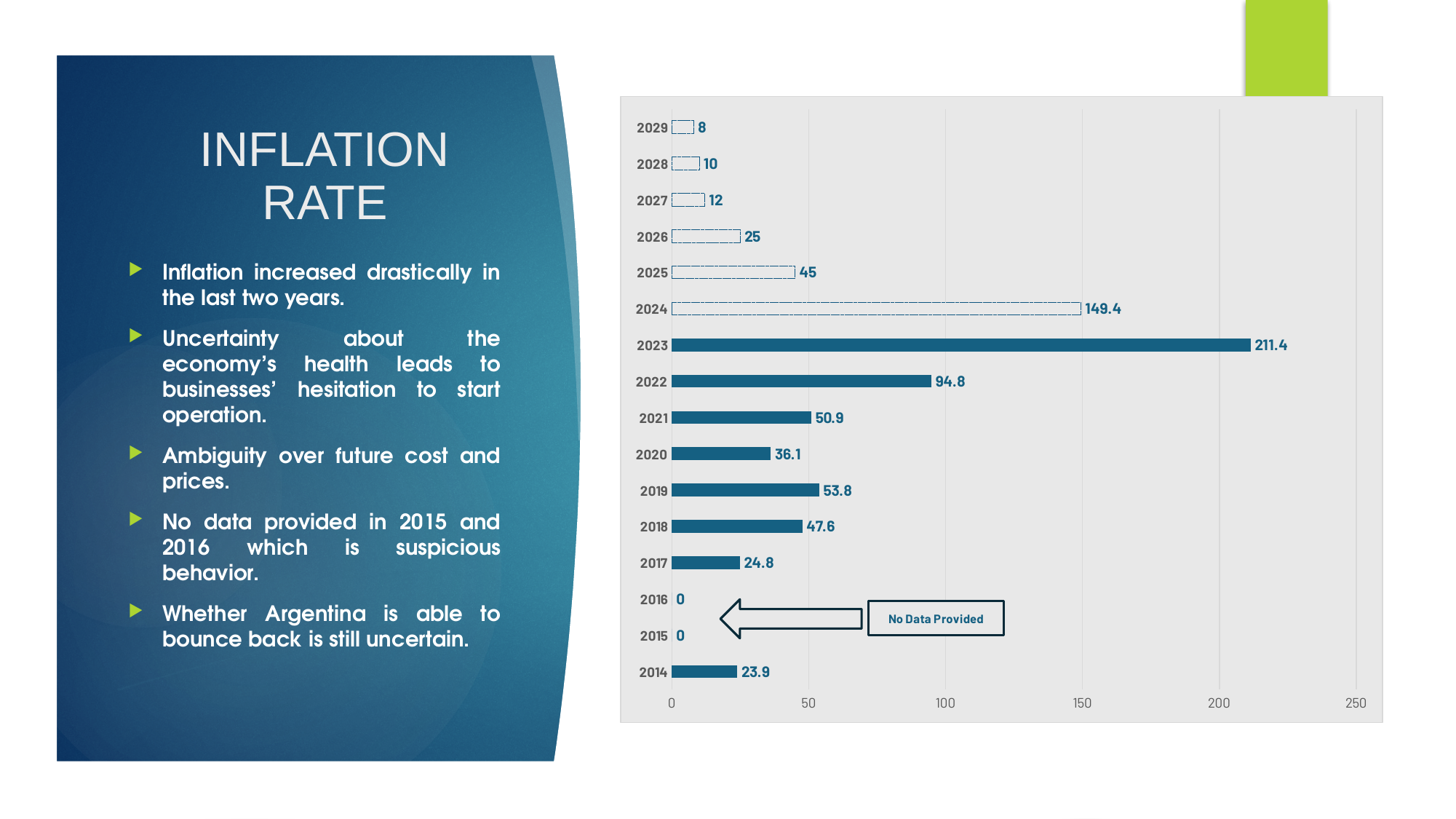

### Chart

| Category |  |
|---|---|
| 2014 | 23.9 |
| 2015 | 0.0 |
| 2016 | 0.0 |
| 2017 | 24.8 |
| 2018 | 47.6 |
| 2019 | 53.8 |
| 2020 | 36.1 |
| 2021 | 50.9 |
| 2022 | 94.8 |
| 2023 | 211.4 |
| 2024 | 149.4 |
| 2025 | 45.0 |
| 2026 | 25.0 |
| 2027 | 12.0 |
| 2028 | 10.0 |
| 2029 | 8.0 |
# INFLATION RATE
Inflation increased drastically in the last two years.
Uncertainty about the economy’s health leads to businesses’ hesitation to start operation.
Ambiguity over future cost and prices.
No data provided in 2015 and 2016 which is suspicious behavior.
Whether Argentina is able to bounce back is still uncertain.